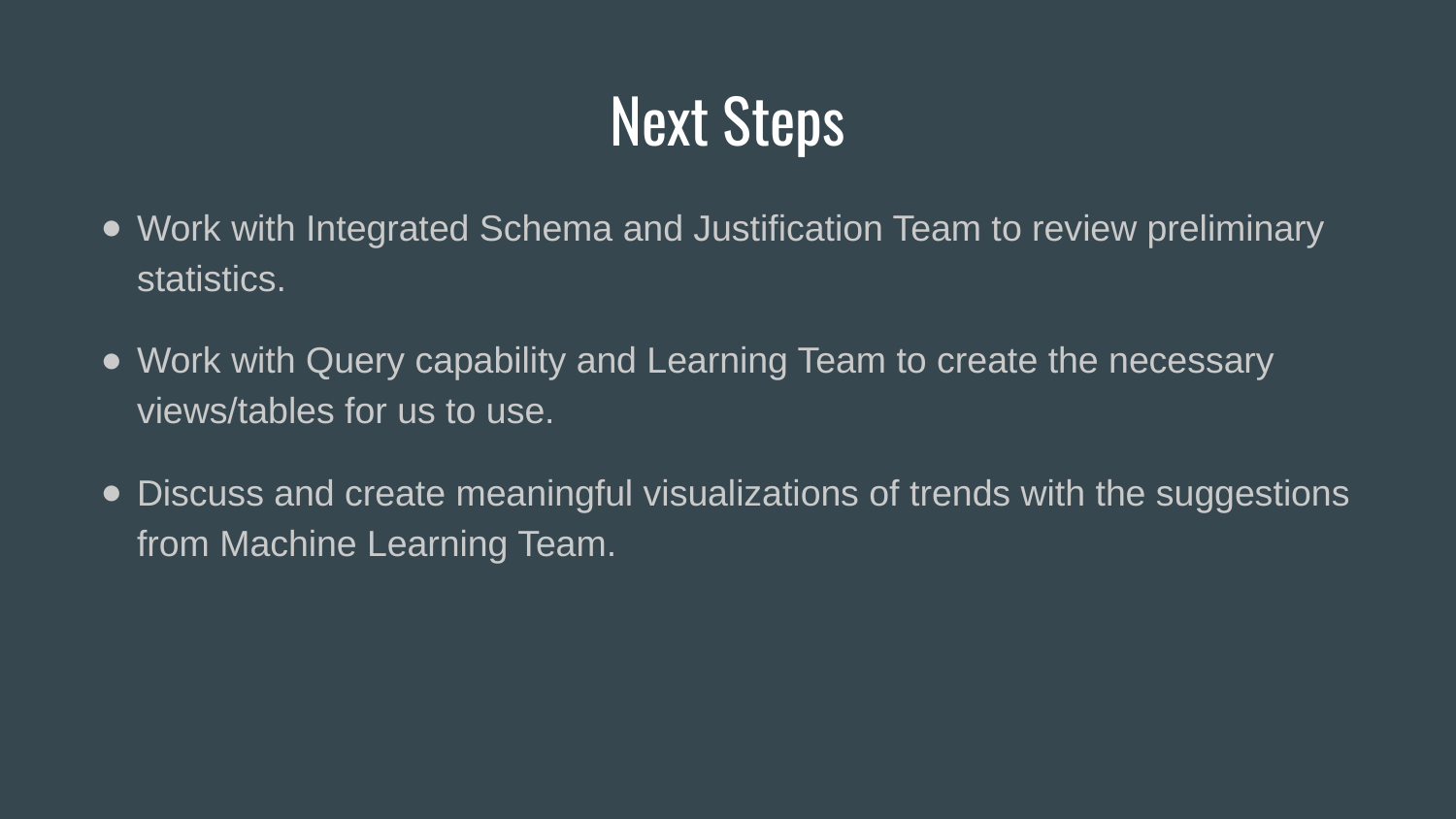

# Next Steps
Work with Integrated Schema and Justification Team to review preliminary statistics.
Work with Query capability and Learning Team to create the necessary views/tables for us to use.
Discuss and create meaningful visualizations of trends with the suggestions from Machine Learning Team.